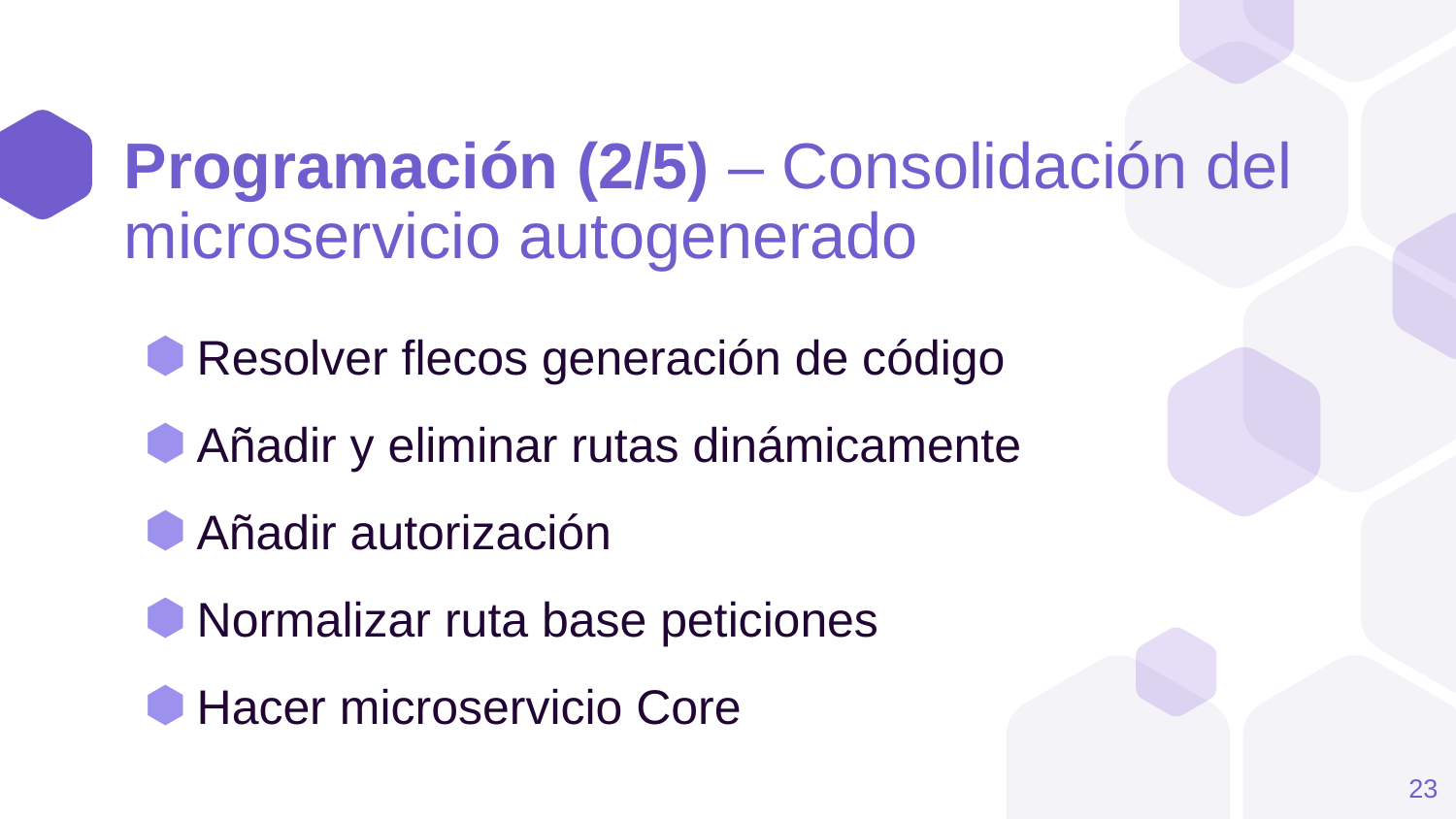

# Programación (2/5) – Consolidación del microservicio autogenerado
Resolver flecos generación de código
Añadir y eliminar rutas dinámicamente
Añadir autorización
Normalizar ruta base peticiones
Hacer microservicio Core
23